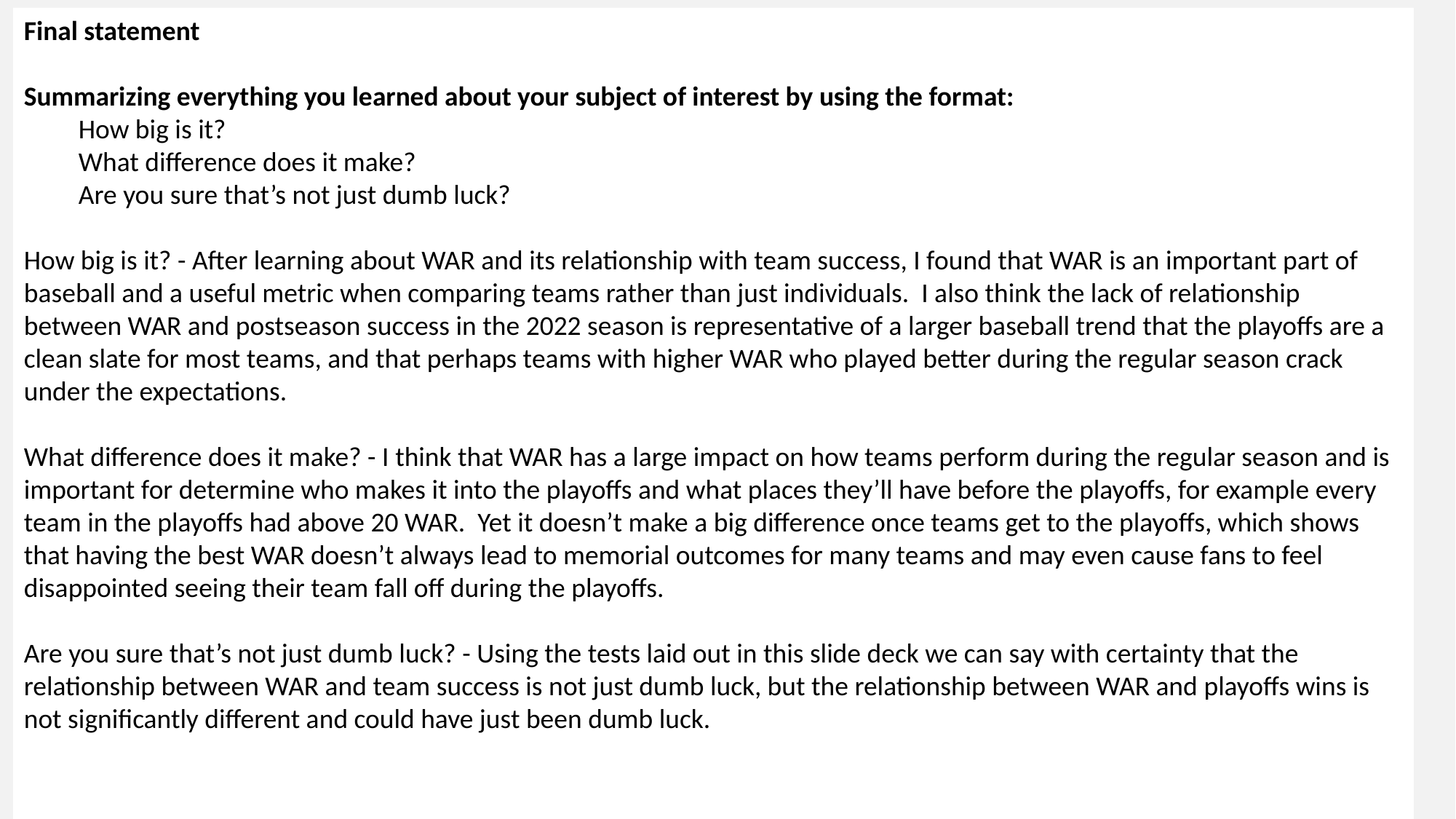

Final statement

Summarizing everything you learned about your subject of interest by using the format:
How big is it?
What difference does it make?
Are you sure that’s not just dumb luck?

How big is it? - After learning about WAR and its relationship with team success, I found that WAR is an important part of baseball and a useful metric when comparing teams rather than just individuals.  I also think the lack of relationship between WAR and postseason success in the 2022 season is representative of a larger baseball trend that the playoffs are a clean slate for most teams, and that perhaps teams with higher WAR who played better during the regular season crack under the expectations.

What difference does it make? - I think that WAR has a large impact on how teams perform during the regular season and is important for determine who makes it into the playoffs and what places they’ll have before the playoffs, for example every team in the playoffs had above 20 WAR.  Yet it doesn’t make a big difference once teams get to the playoffs, which shows that having the best WAR doesn’t always lead to memorial outcomes for many teams and may even cause fans to feel disappointed seeing their team fall off during the playoffs.

Are you sure that’s not just dumb luck? - Using the tests laid out in this slide deck we can say with certainty that the relationship between WAR and team success is not just dumb luck, but the relationship between WAR and playoffs wins is not significantly different and could have just been dumb luck.

37